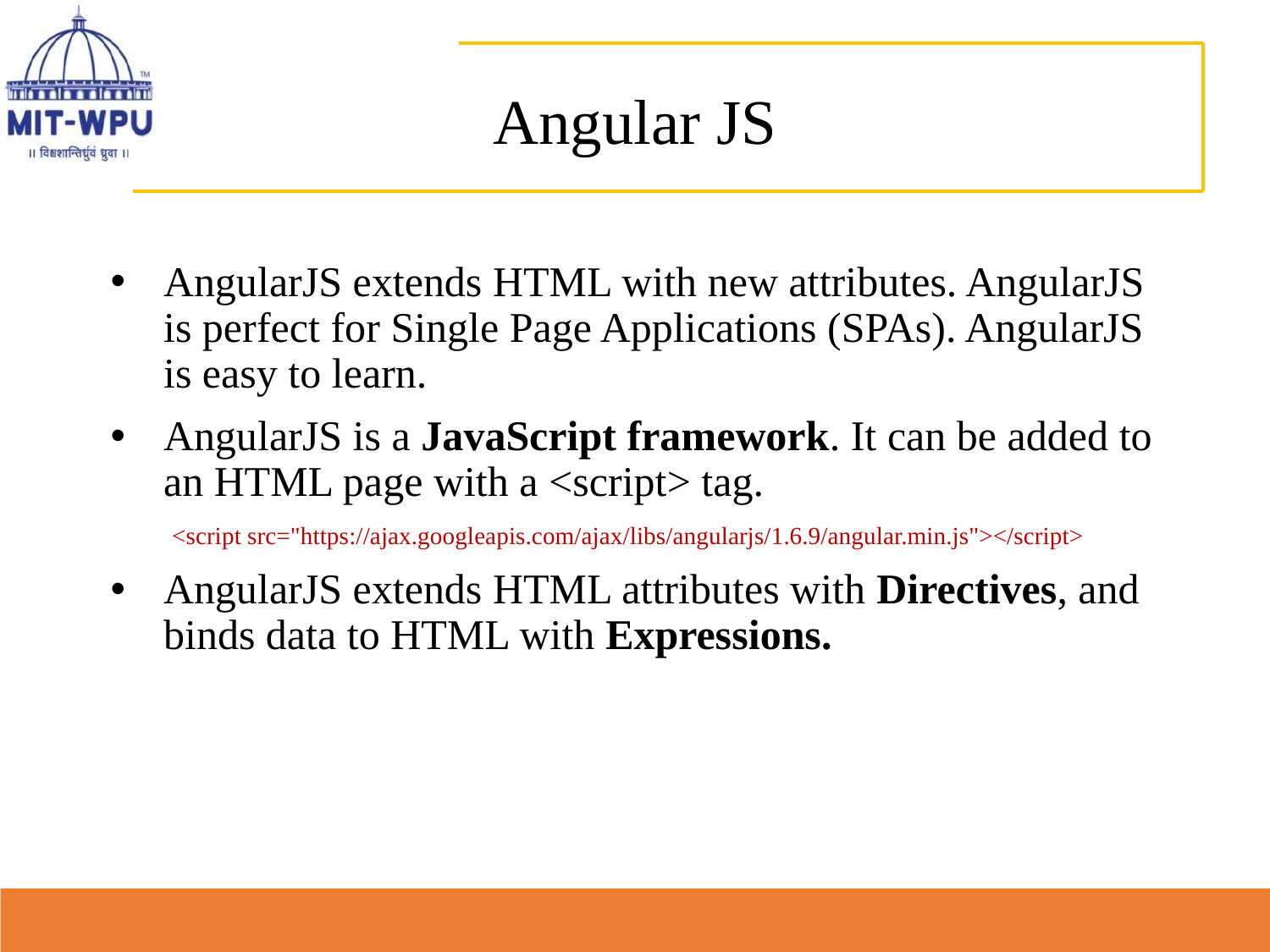

# Angular JS
AngularJS extends HTML with new attributes. AngularJS is perfect for Single Page Applications (SPAs). AngularJS is easy to learn.
AngularJS is a JavaScript framework. It can be added to an HTML page with a <script> tag.
          <script src="https://ajax.googleapis.com/ajax/libs/angularjs/1.6.9/angular.min.js"></script>
AngularJS extends HTML attributes with Directives, and binds data to HTML with Expressions.